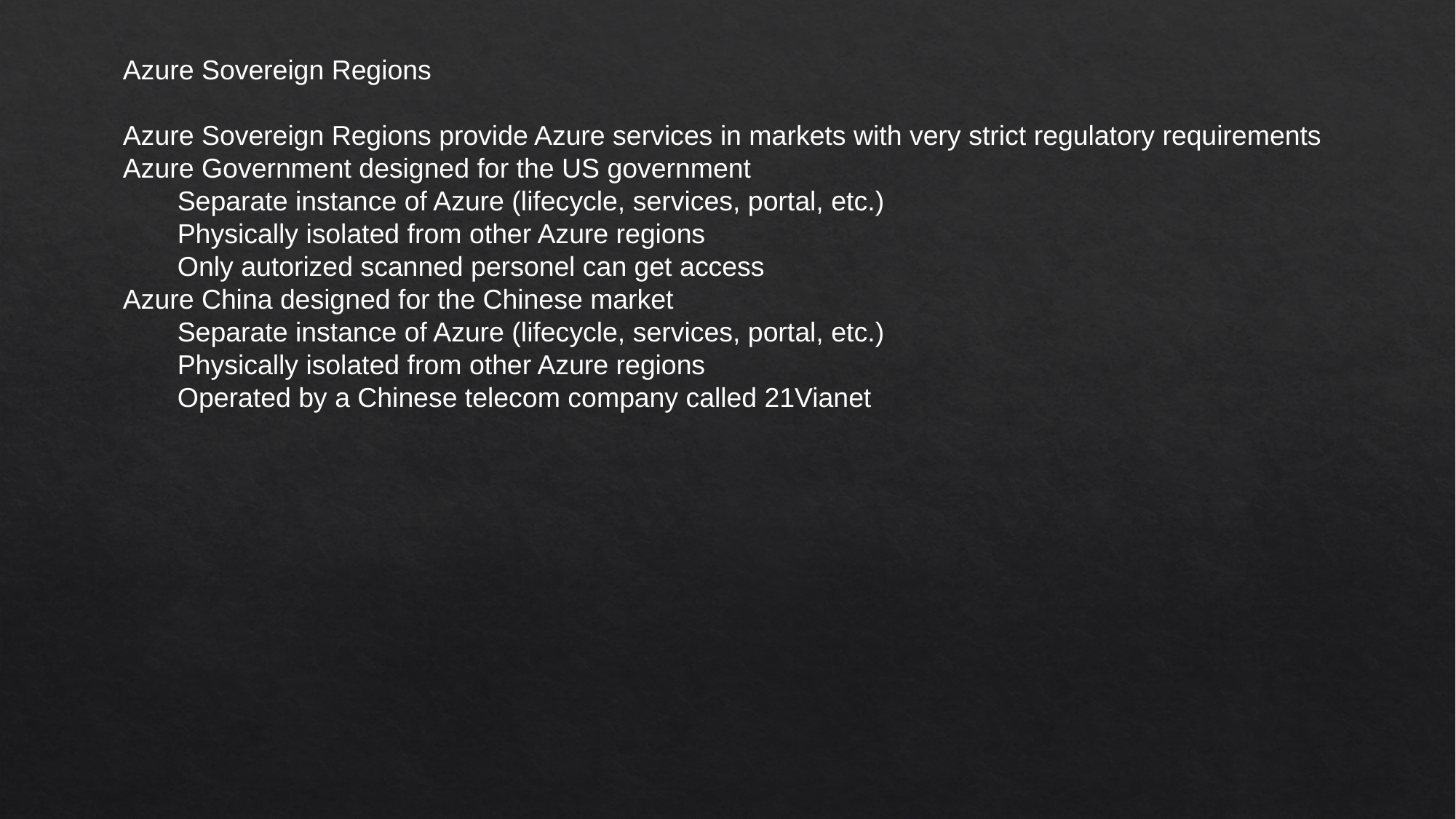

Azure Sovereign Regions

Azure Sovereign Regions provide Azure services in markets with very strict regulatory requirements
Azure Government designed for the US government
Separate instance of Azure (lifecycle, services, portal, etc.)
Physically isolated from other Azure regions
Only autorized scanned personel can get access
Azure China designed for the Chinese market
Separate instance of Azure (lifecycle, services, portal, etc.)
Physically isolated from other Azure regions
Operated by a Chinese telecom company called 21Vianet